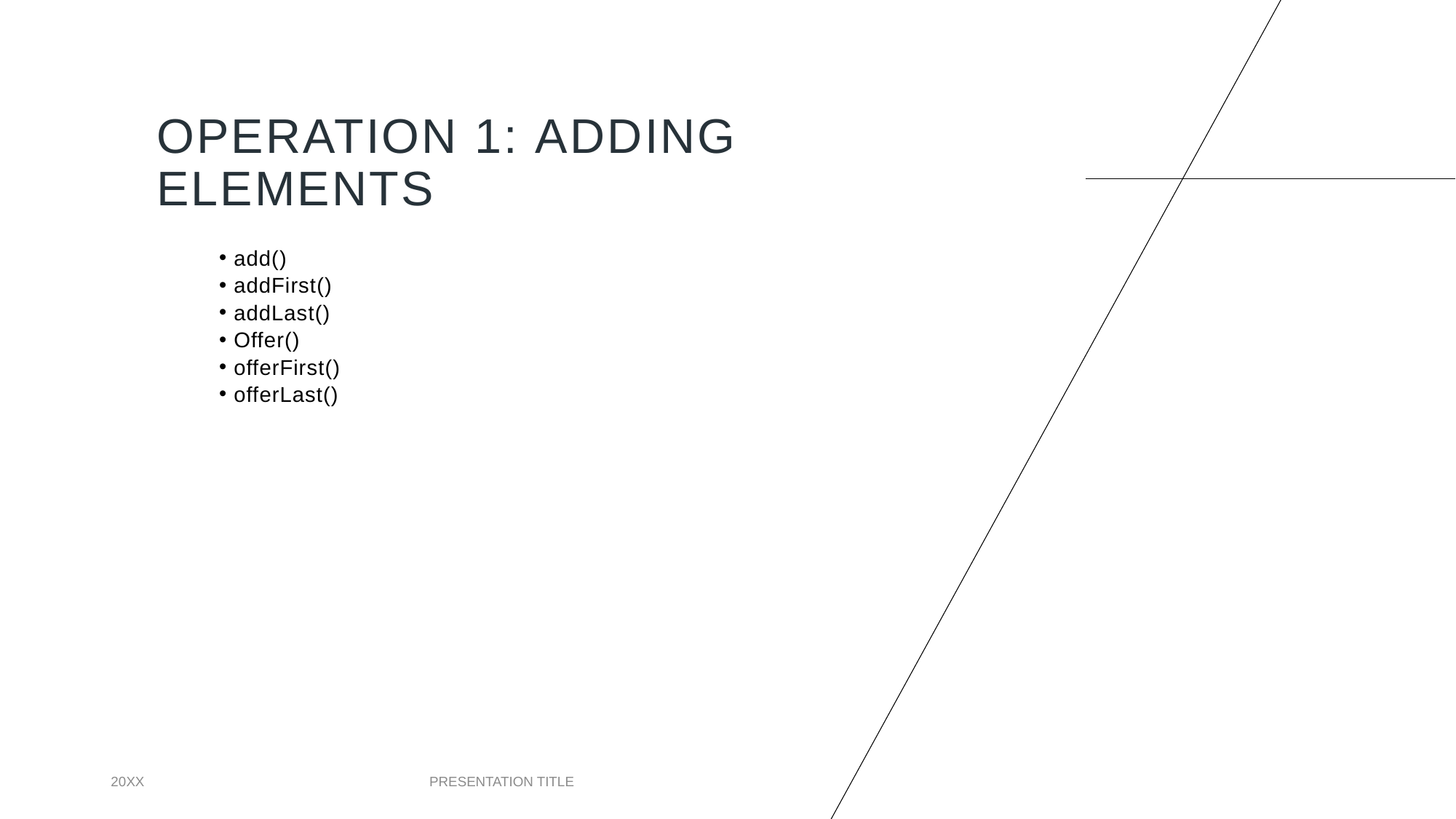

# Operation 1: Adding Elements
add()
addFirst()
addLast()
Offer()
offerFirst()
offerLast()

20XX
PRESENTATION TITLE
11